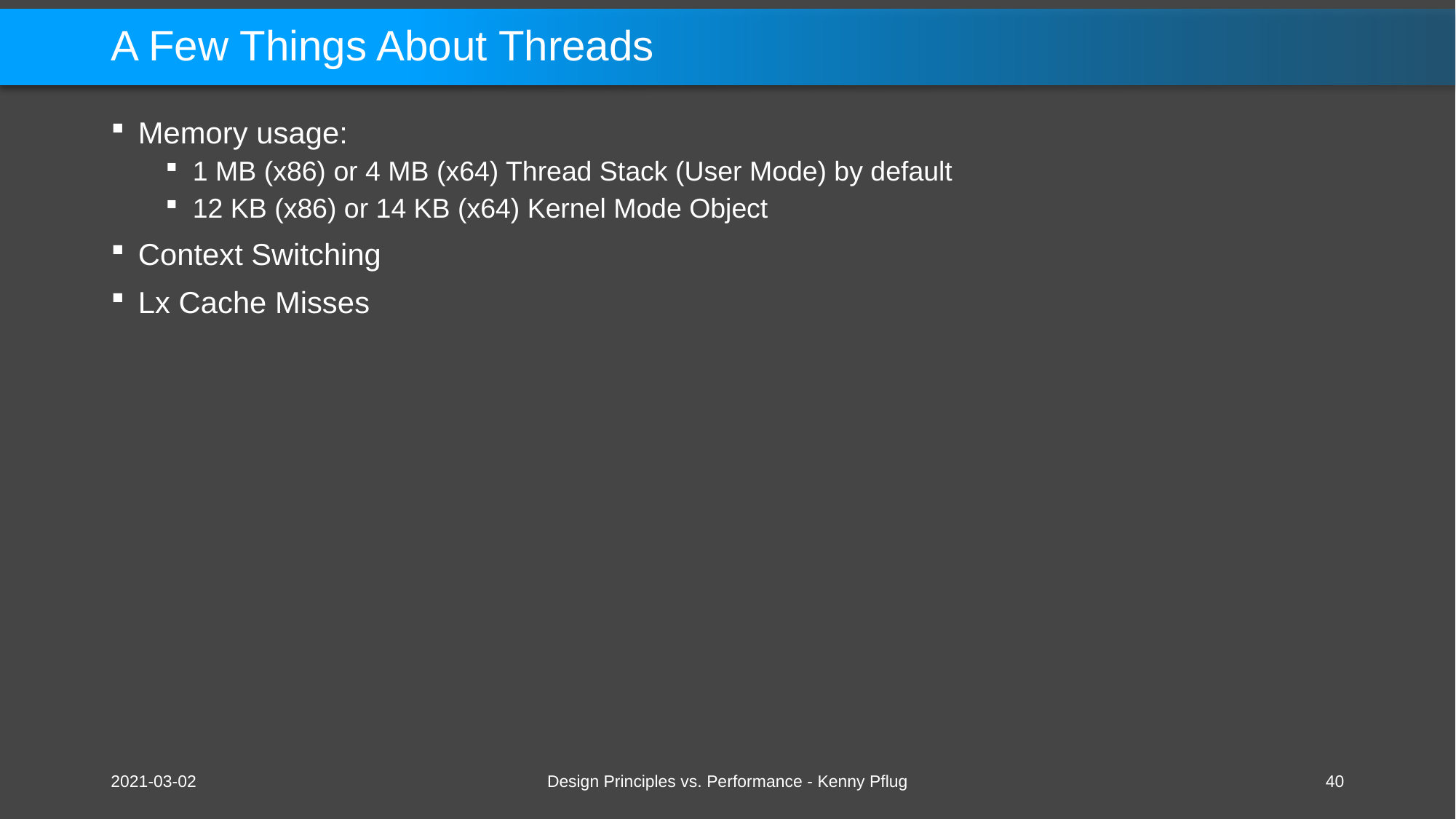

# A Few Things About Threads
Memory usage:
1 MB (x86) or 4 MB (x64) Thread Stack (User Mode) by default
12 KB (x86) or 14 KB (x64) Kernel Mode Object
Context Switching
Lx Cache Misses
2021-03-02
Design Principles vs. Performance - Kenny Pflug
40